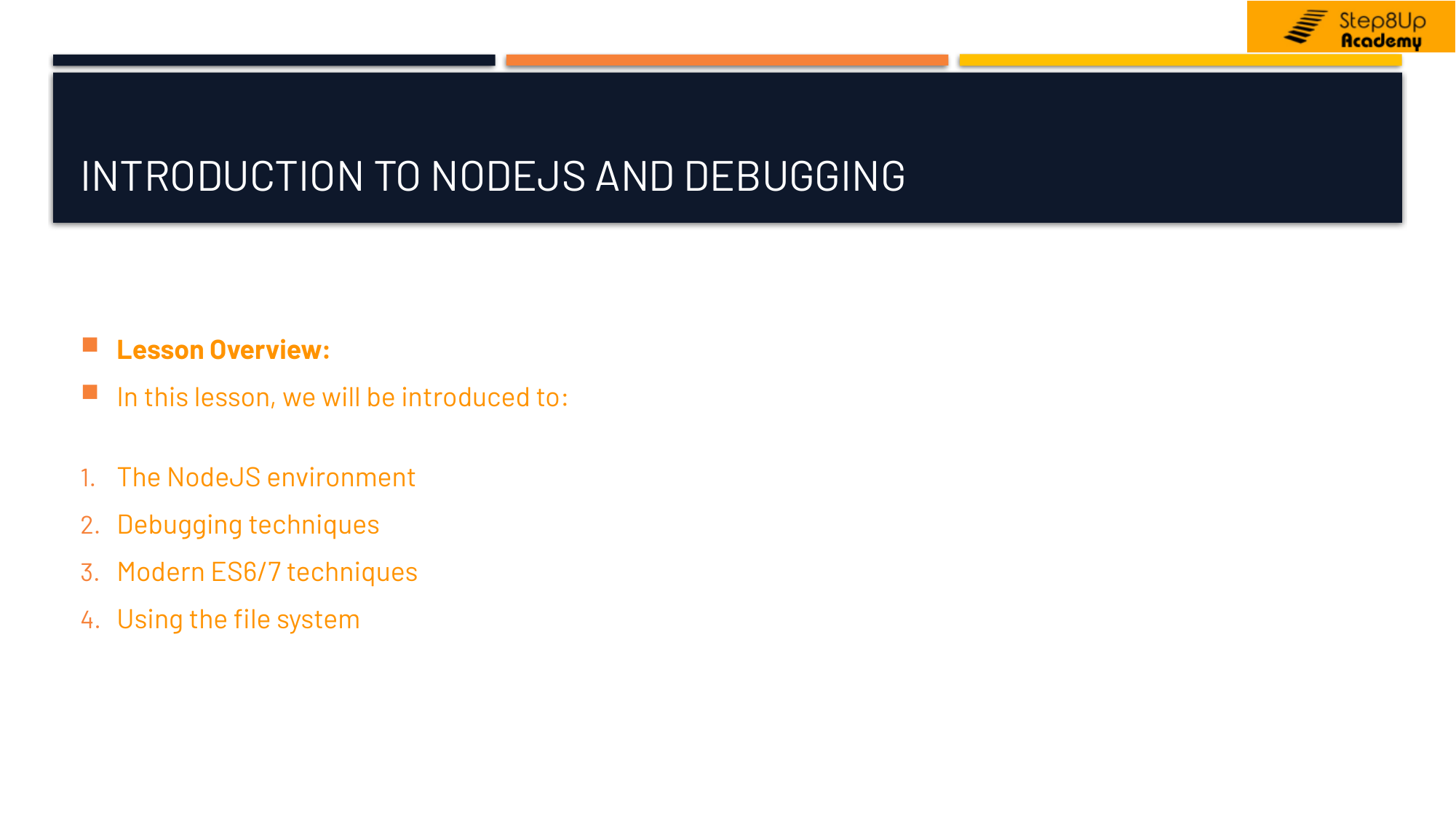

# Introduction to NodeJS and Debugging
Lesson Overview:
In this lesson, we will be introduced to:
The NodeJS environment
Debugging techniques
Modern ES6/7 techniques
Using the file system